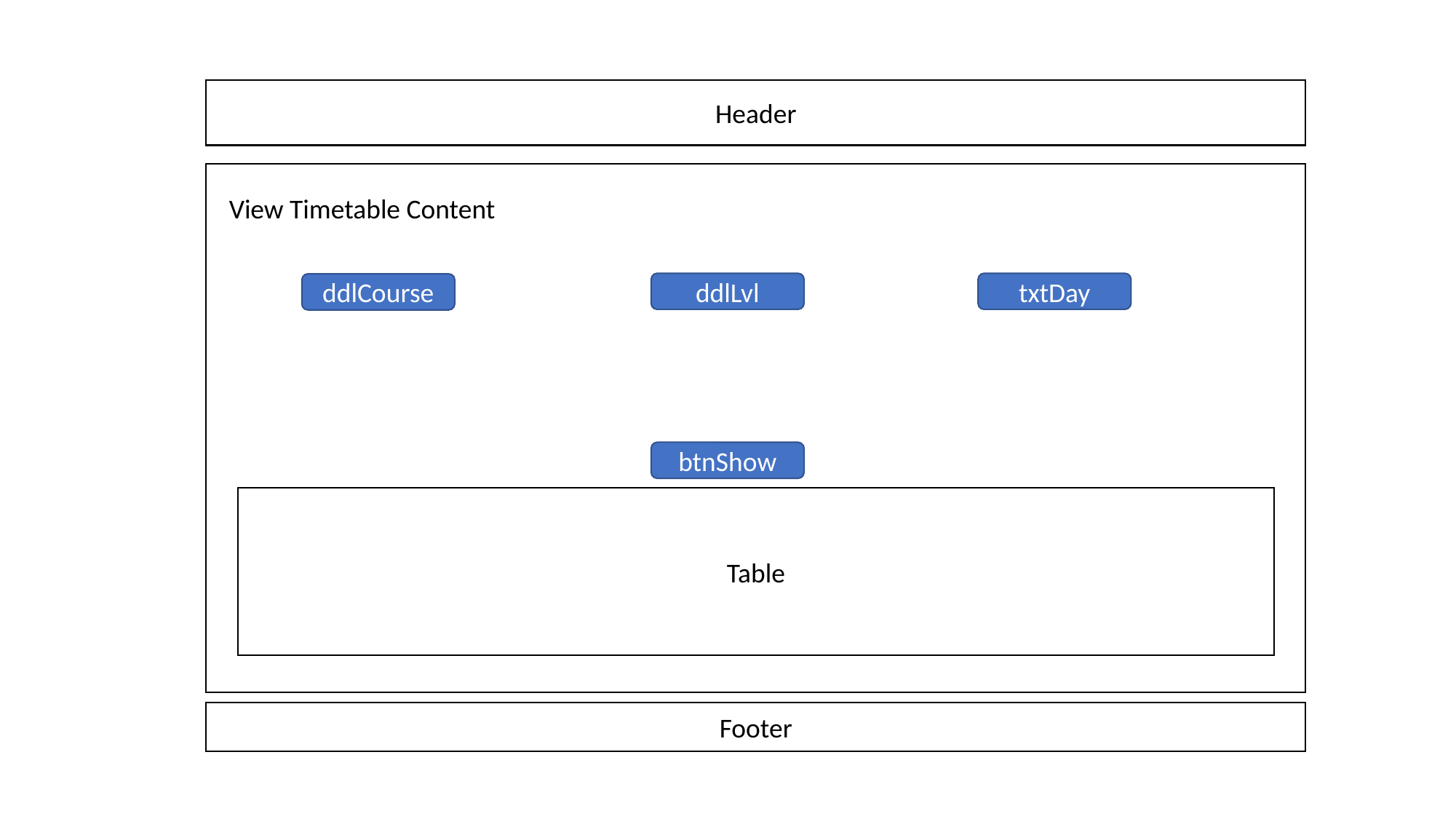

Header

View Timetable Content
ddlLvl
txtDay
ddlCourse
btnShow
Table
Footer